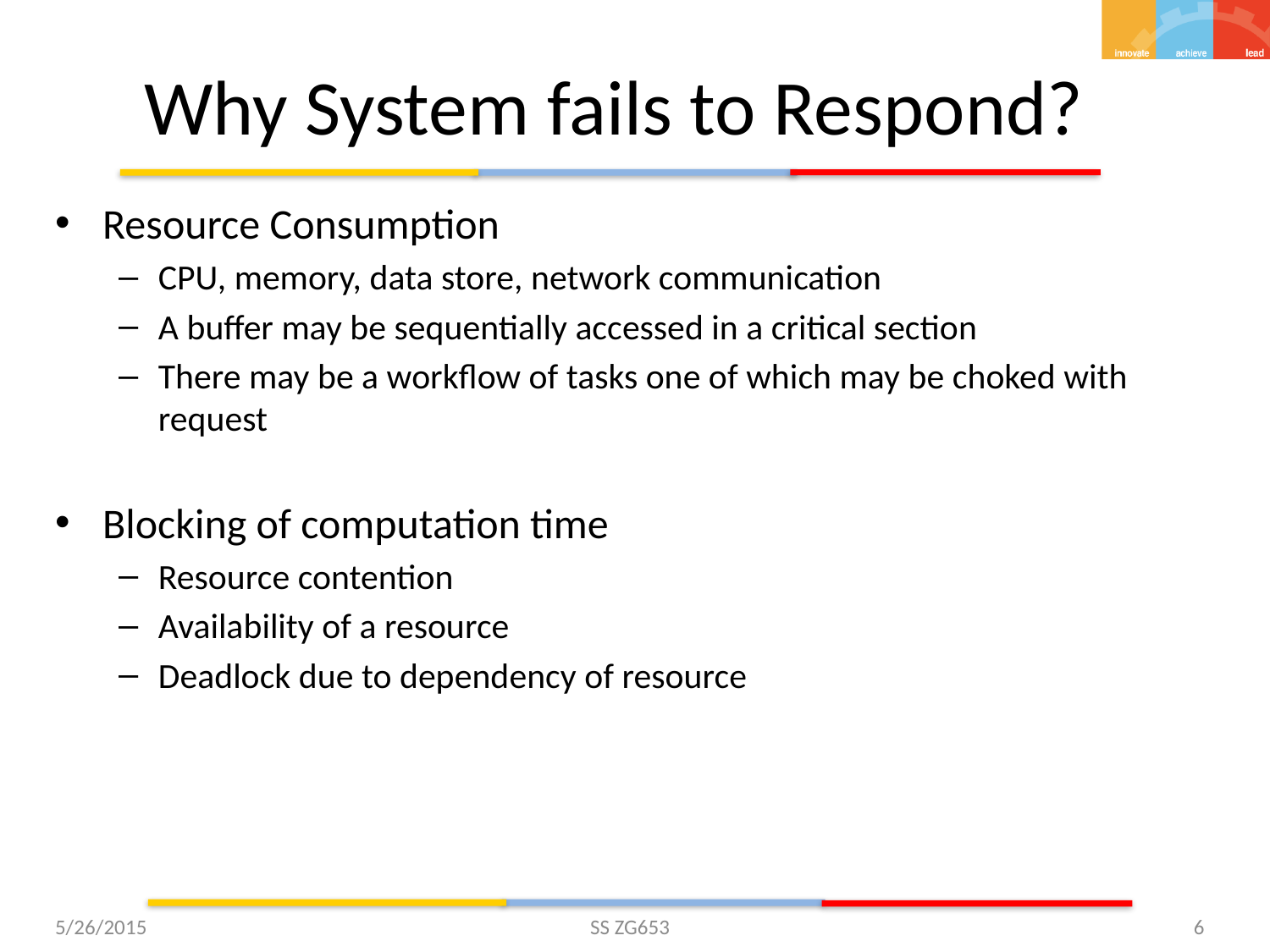

# Why System fails to Respond?
Resource Consumption
CPU, memory, data store, network communication
A buffer may be sequentially accessed in a critical section
There may be a workflow of tasks one of which may be choked with request

Blocking of computation time
Resource contention
Availability of a resource
Deadlock due to dependency of resource
5/26/2015
SS ZG653
6